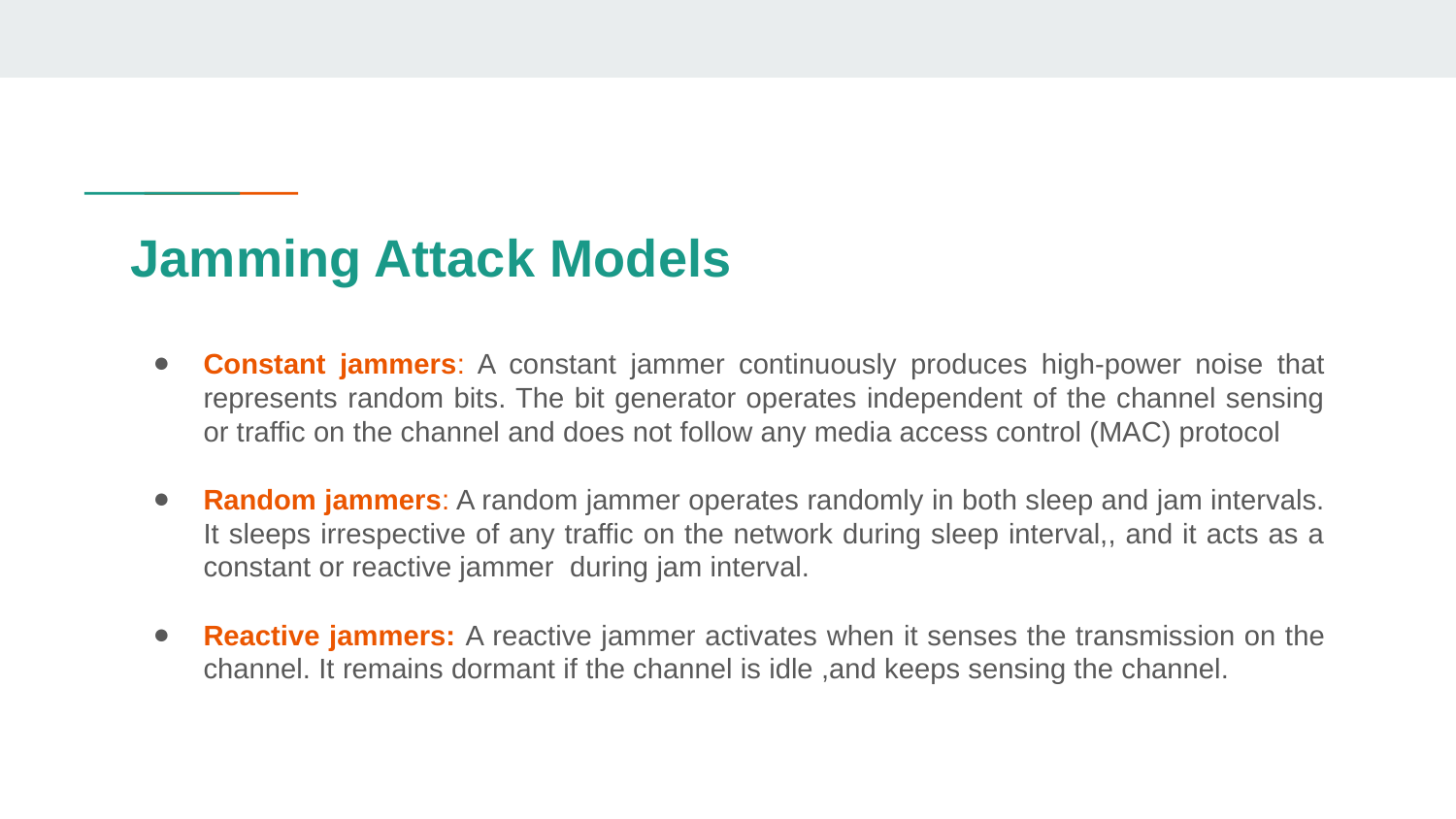

# Jamming Attack Models
Constant jammers: A constant jammer continuously produces high-power noise that represents random bits. The bit generator operates independent of the channel sensing or traffic on the channel and does not follow any media access control (MAC) protocol

Random jammers: A random jammer operates randomly in both sleep and jam intervals. It sleeps irrespective of any traffic on the network during sleep interval,, and it acts as a constant or reactive jammer  during jam interval.

Reactive jammers: A reactive jammer activates when it senses the transmission on the channel. It remains dormant if the channel is idle ,and keeps sensing the channel.